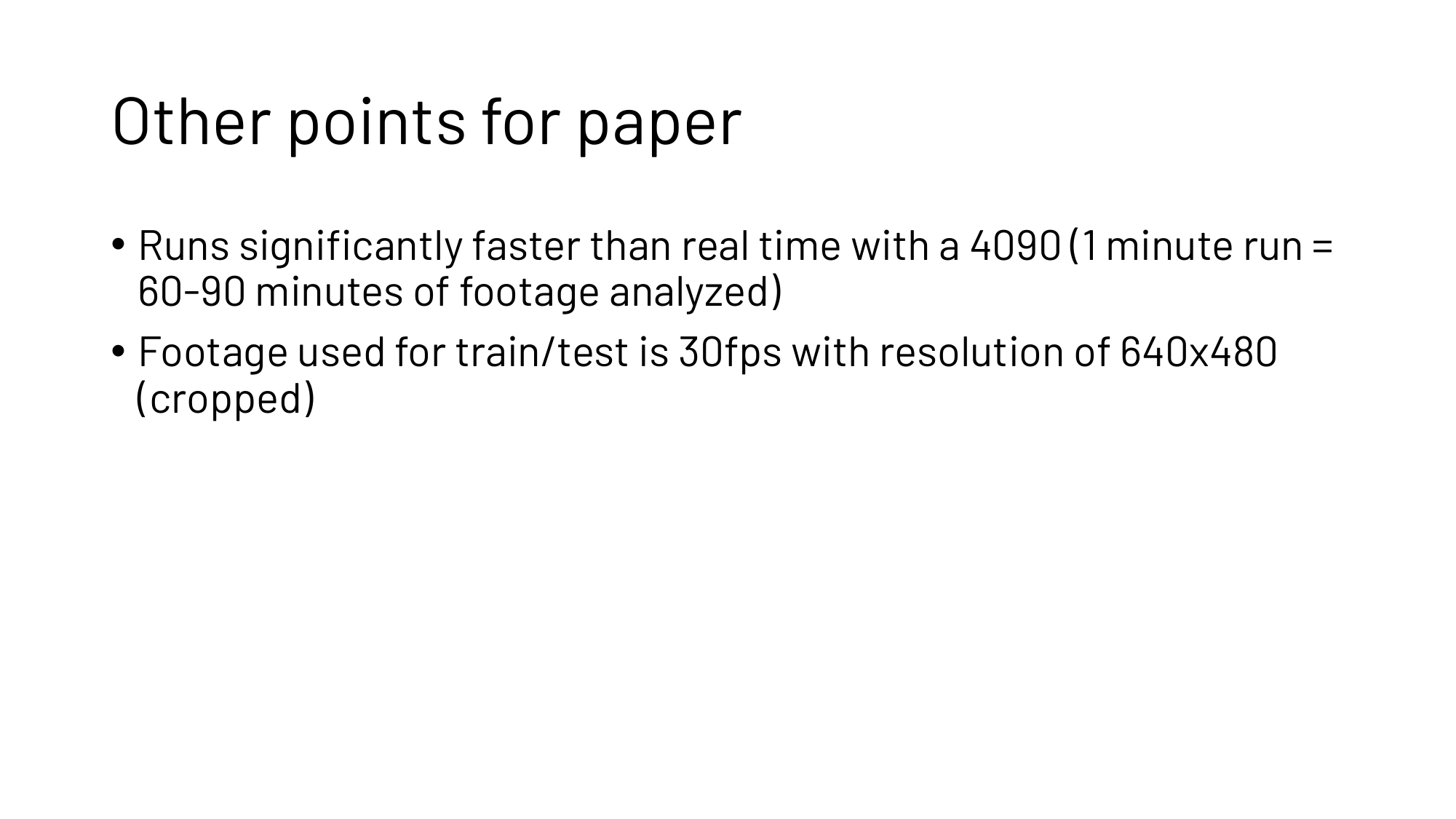

# Other points for paper
Runs significantly faster than real time with a 4090 (1 minute run = 60-90 minutes of footage analyzed)
Footage used for train/test is 30fps with resolution of 640x480 (cropped)